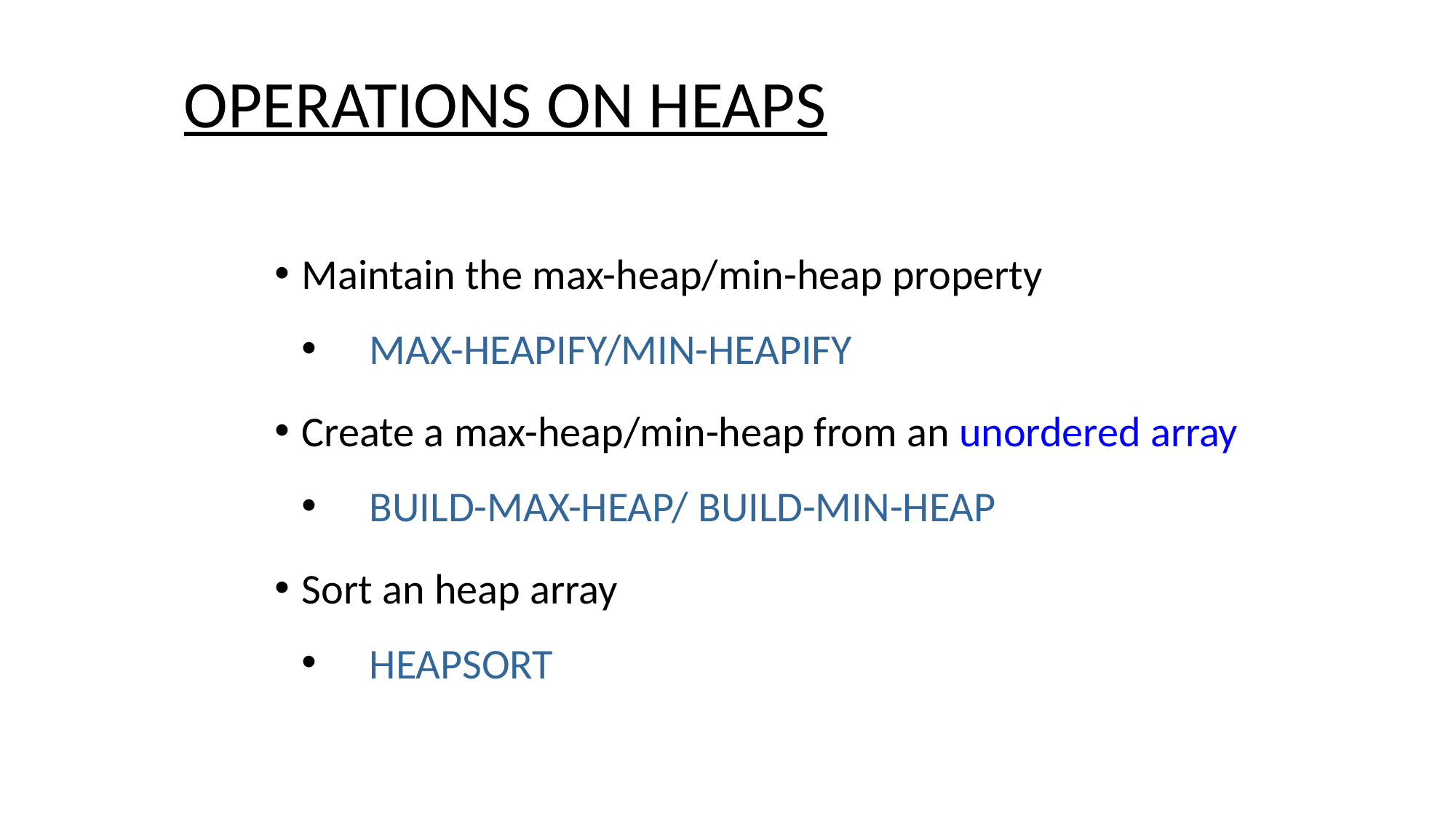

# Operations on Heaps
Maintain the max-heap/min-heap property
MAX-HEAPIFY/MIN-HEAPIFY
Create a max-heap/min-heap from an unordered array
BUILD-MAX-HEAP/ BUILD-MIN-HEAP
Sort an heap array
HEAPSORT